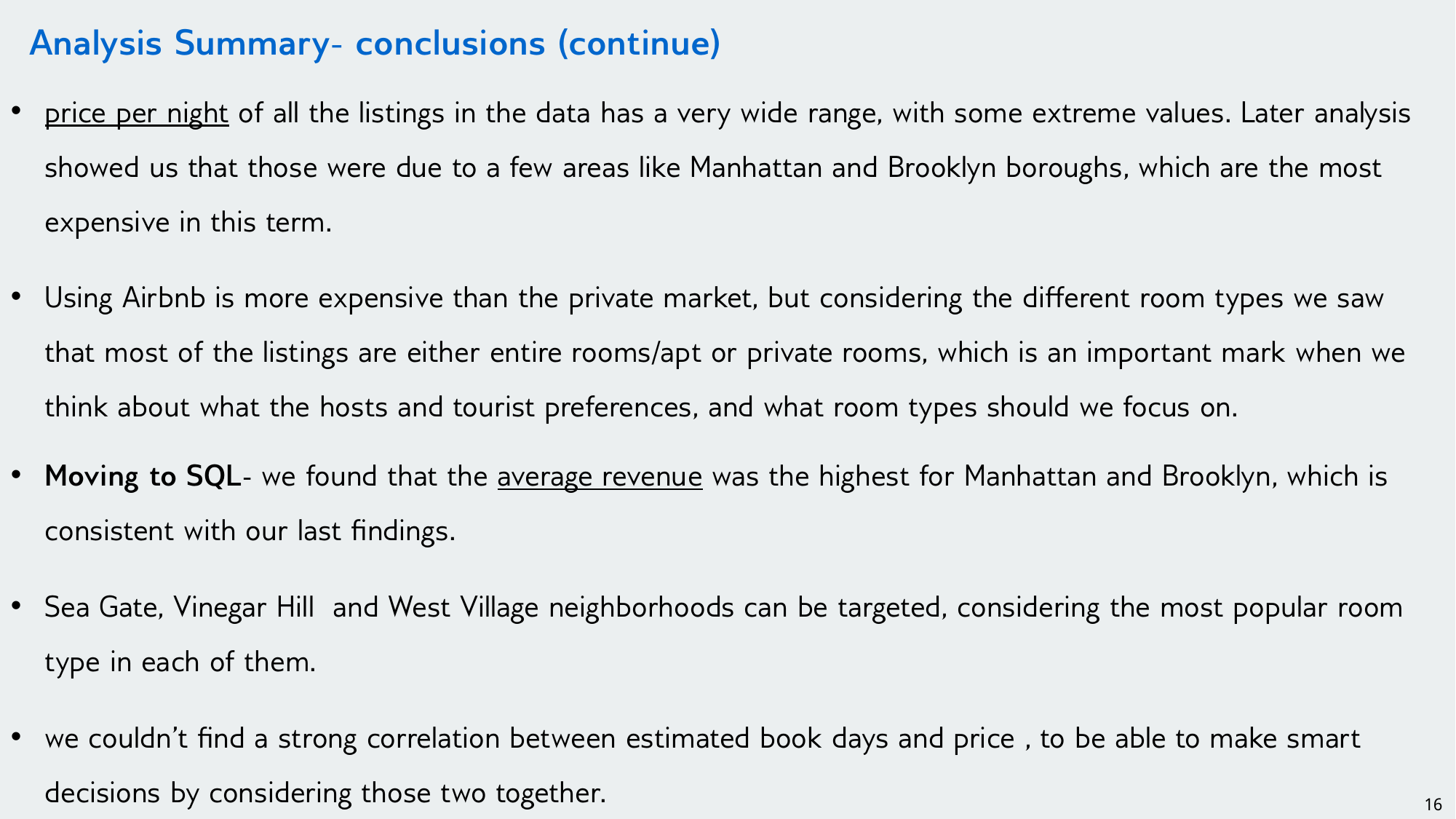

Analysis Summary- conclusions (continue)
price per night of all the listings in the data has a very wide range, with some extreme values. Later analysis showed us that those were due to a few areas like Manhattan and Brooklyn boroughs, which are the most expensive in this term.

Using Airbnb is more expensive than the private market, but considering the different room types we saw that most of the listings are either entire rooms/apt or private rooms, which is an important mark when we think about what the hosts and tourist preferences, and what room types should we focus on.
Moving to SQL- we found that the average revenue was the highest for Manhattan and Brooklyn, which is consistent with our last findings.

Sea Gate, Vinegar Hill  and West Village neighborhoods can be targeted, considering the most popular room type in each of them.

we couldn’t find a strong correlation between estimated book days and price , to be able to make smart decisions by considering those two together.

16